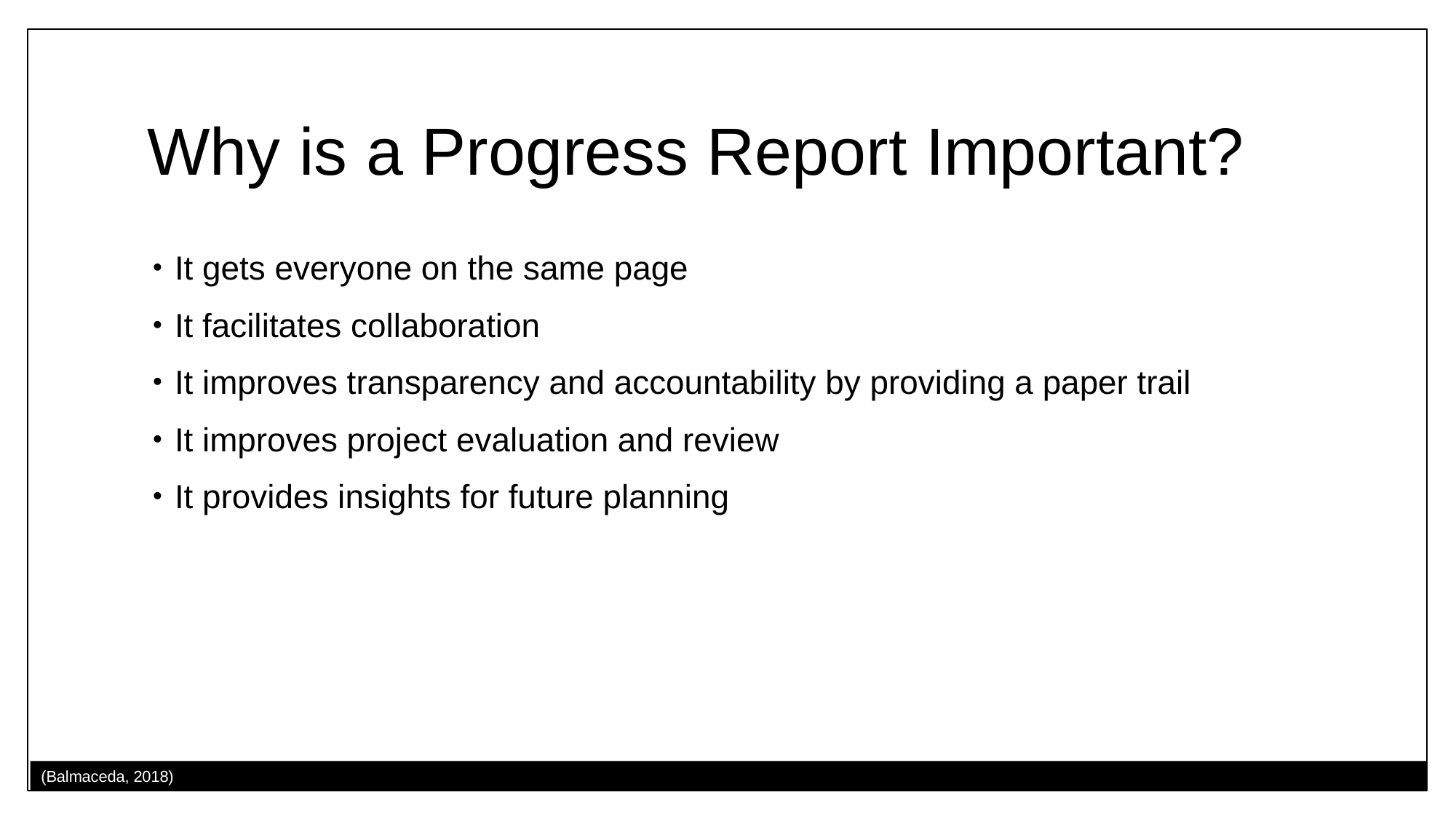

# Why is a Progress Report Important?
It gets everyone on the same page
It facilitates collaboration
It improves transparency and accountability by providing a paper trail
It improves project evaluation and review
It provides insights for future planning

(Balmaceda, 2018)